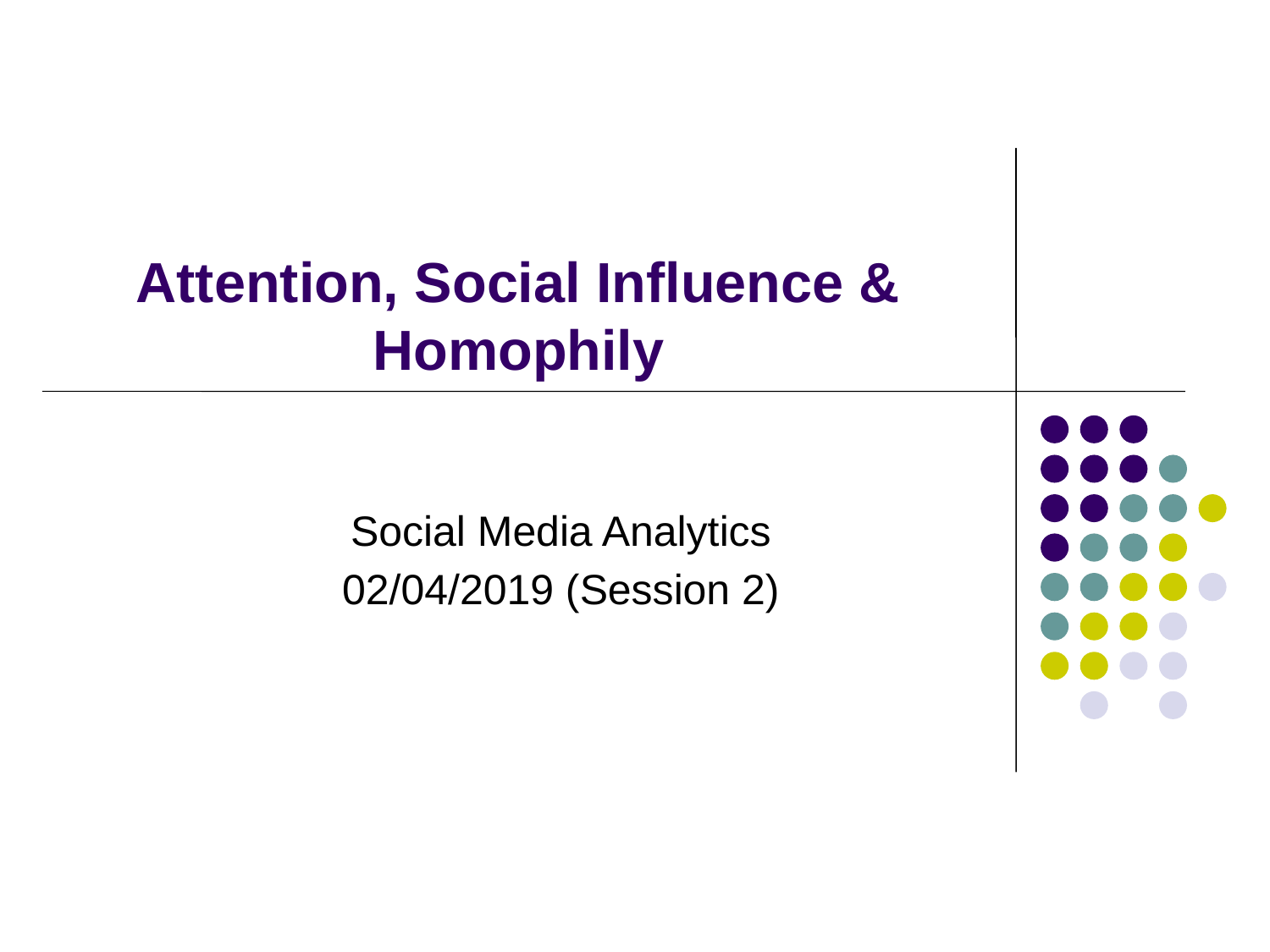

# Attention, Social Influence & Homophily
Social Media Analytics
02/04/2019 (Session 2)